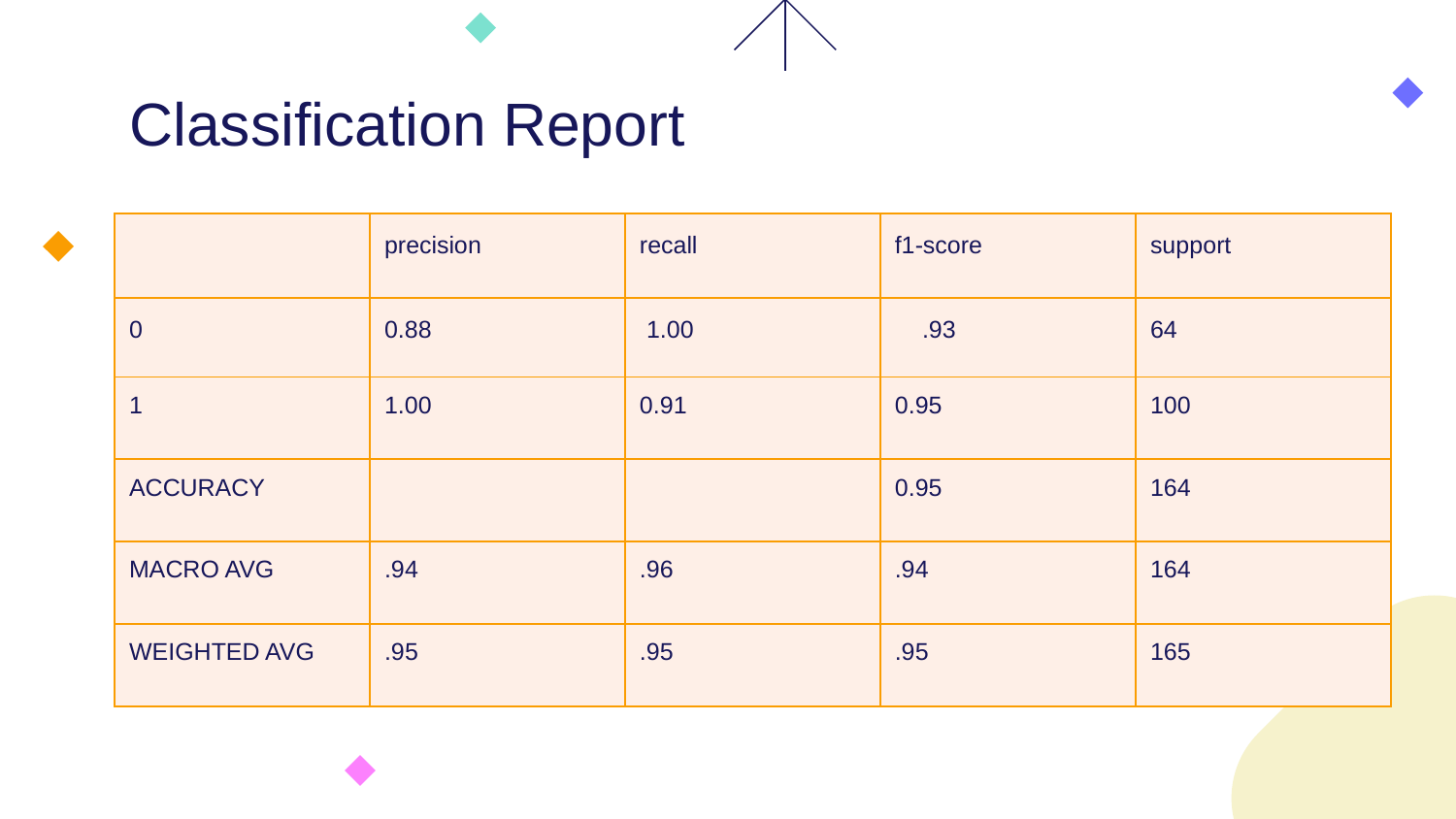

# Classification Report
|  | precision | recall | f1-score | support |
| --- | --- | --- | --- | --- |
| 0 | 0.88 | 1.00 | .93 | 64 |
| 1 | 1.00 | 0.91 | 0.95 | 100 |
| ACCURACY |  |  | 0.95 | 164 |
| MACRO AVG | .94 | .96 | .94 | 164 |
| WEIGHTED AVG | .95 | .95 | .95 | 165 |